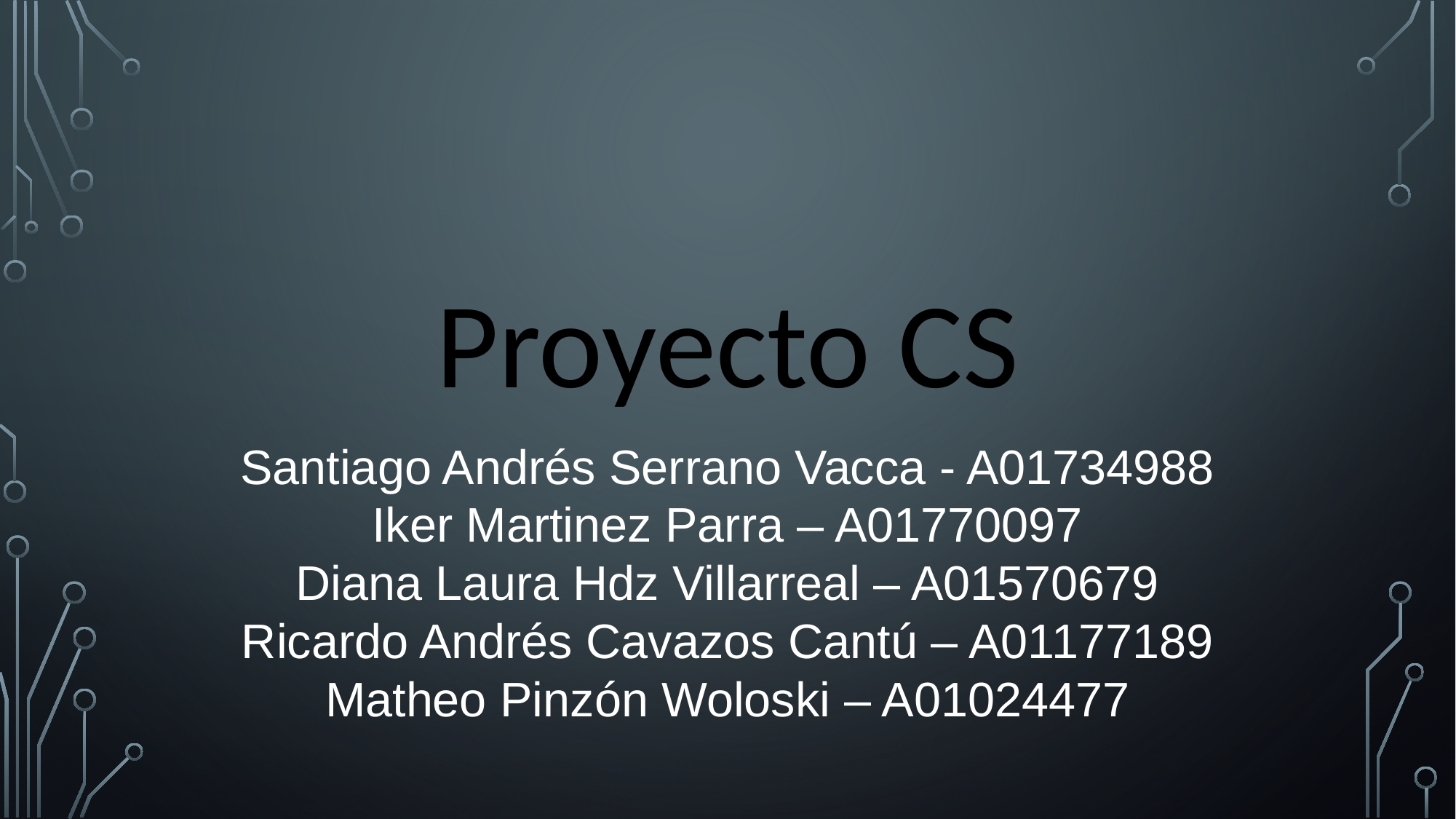

Proyecto CS
Santiago Andrés Serrano Vacca - A01734988
Iker Martinez Parra – A01770097
Diana Laura Hdz Villarreal – A01570679
Ricardo Andrés Cavazos Cantú – A01177189
Matheo Pinzón Woloski – A01024477